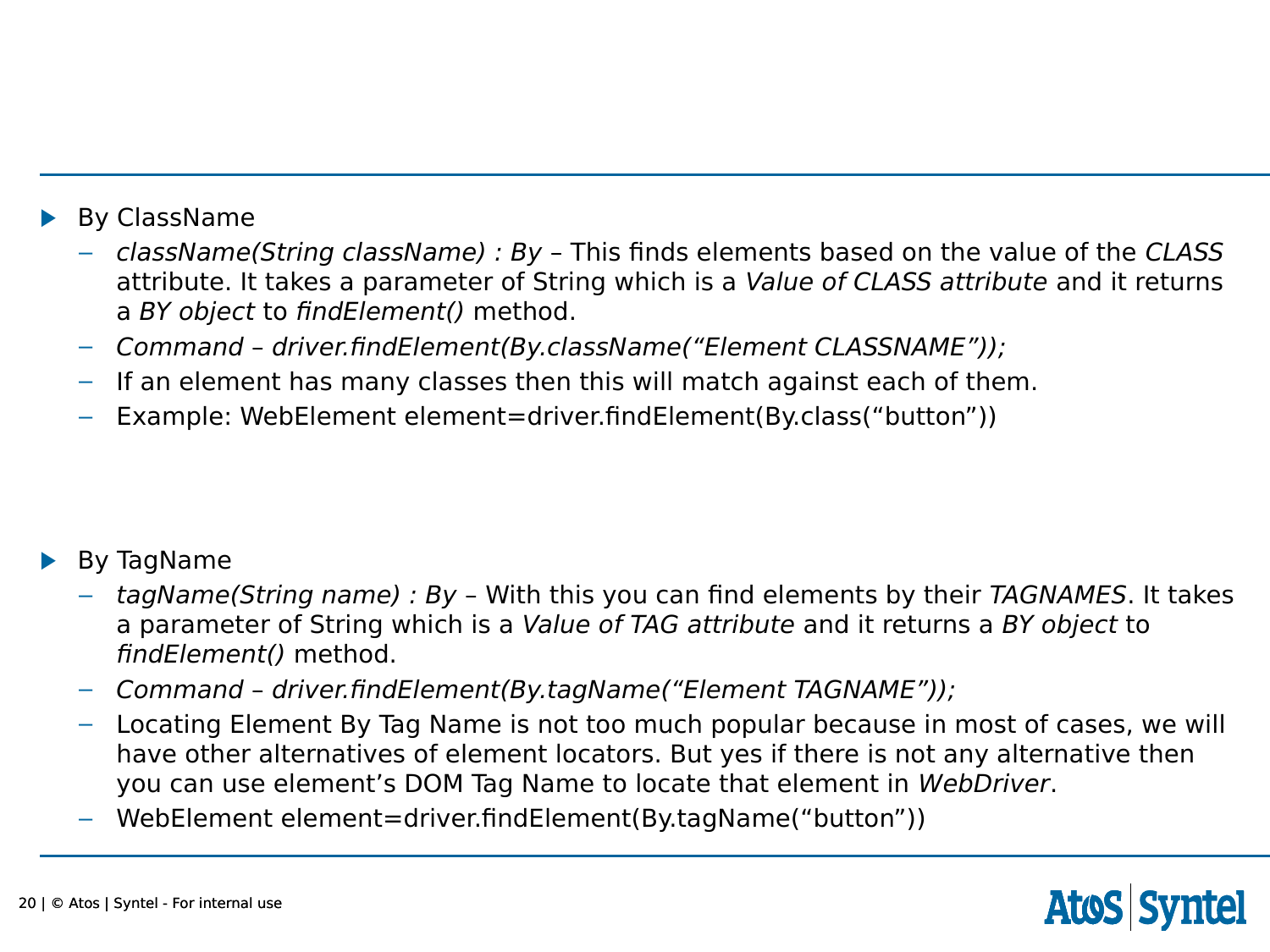

By ClassName
className(String className) : By – This finds elements based on the value of the CLASS attribute. It takes a parameter of String which is a Value of CLASS attribute and it returns a BY object to findElement() method.
Command – driver.findElement(By.className(“Element CLASSNAME”));
If an element has many classes then this will match against each of them.
Example: WebElement element=driver.findElement(By.class(“button”))

By TagName
tagName(String name) : By – With this you can find elements by their TAGNAMES. It takes a parameter of String which is a Value of TAG attribute and it returns a BY object to findElement() method.
Command – driver.findElement(By.tagName(“Element TAGNAME”));
Locating Element By Tag Name is not too much popular because in most of cases, we will have other alternatives of element locators. But yes if there is not any alternative then you can use element’s DOM Tag Name to locate that element in WebDriver.
WebElement element=driver.findElement(By.tagName(“button”))